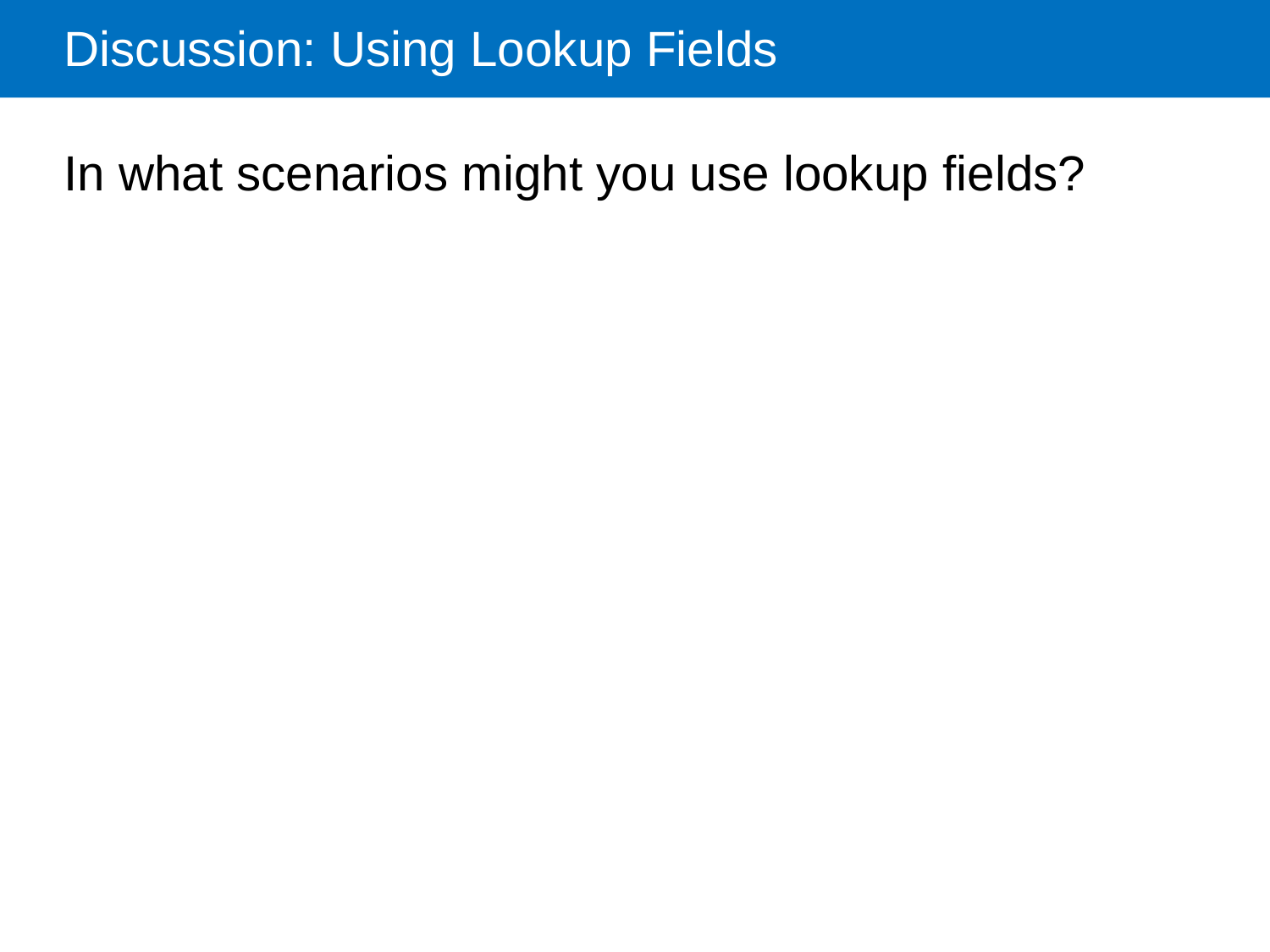

# Discussion: Using Lookup Fields
In what scenarios might you use lookup fields?